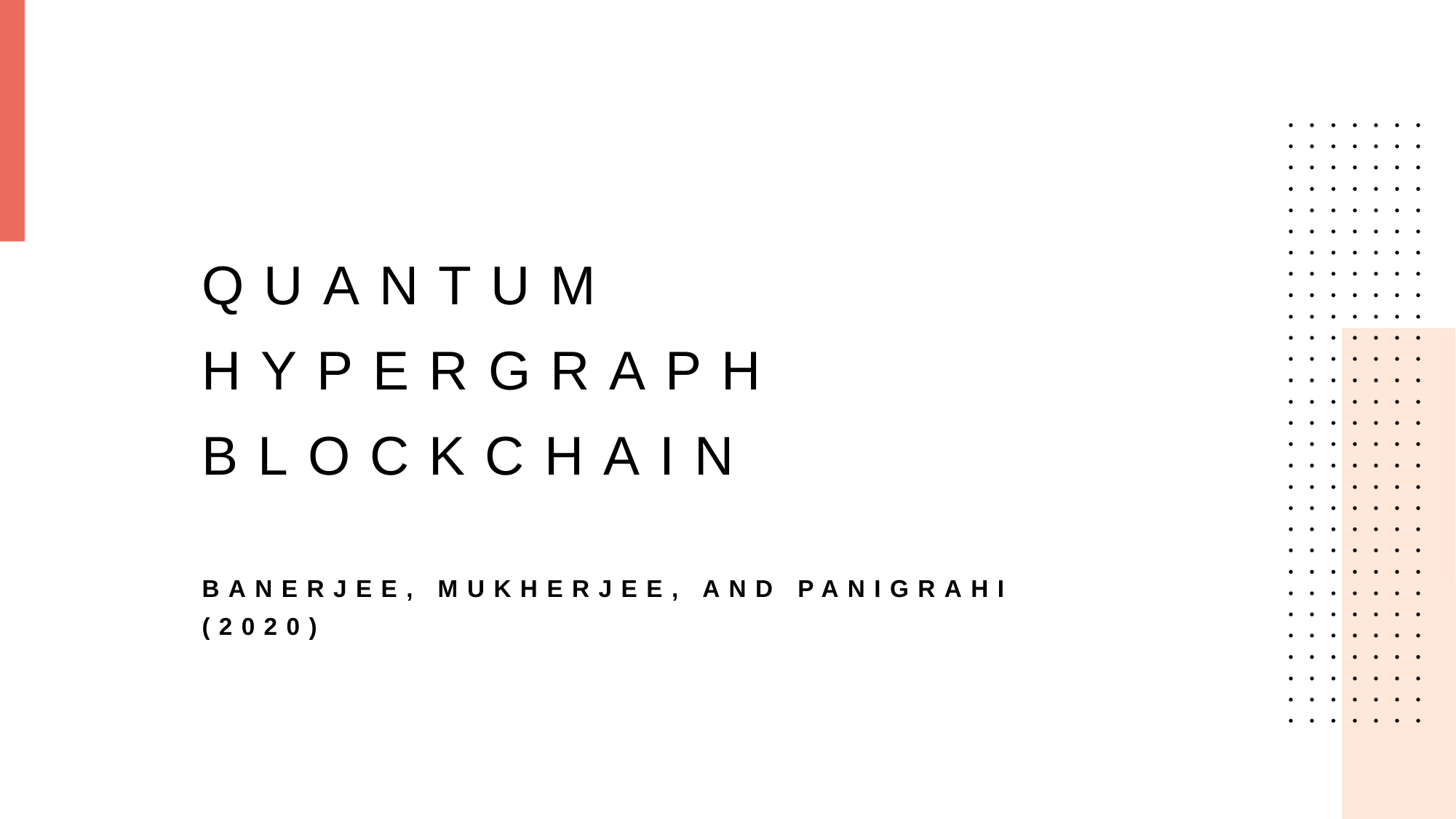

# Quantum HyperGRaph Blockchain

Banerjee, Mukherjee, and Panigrahi (2020)